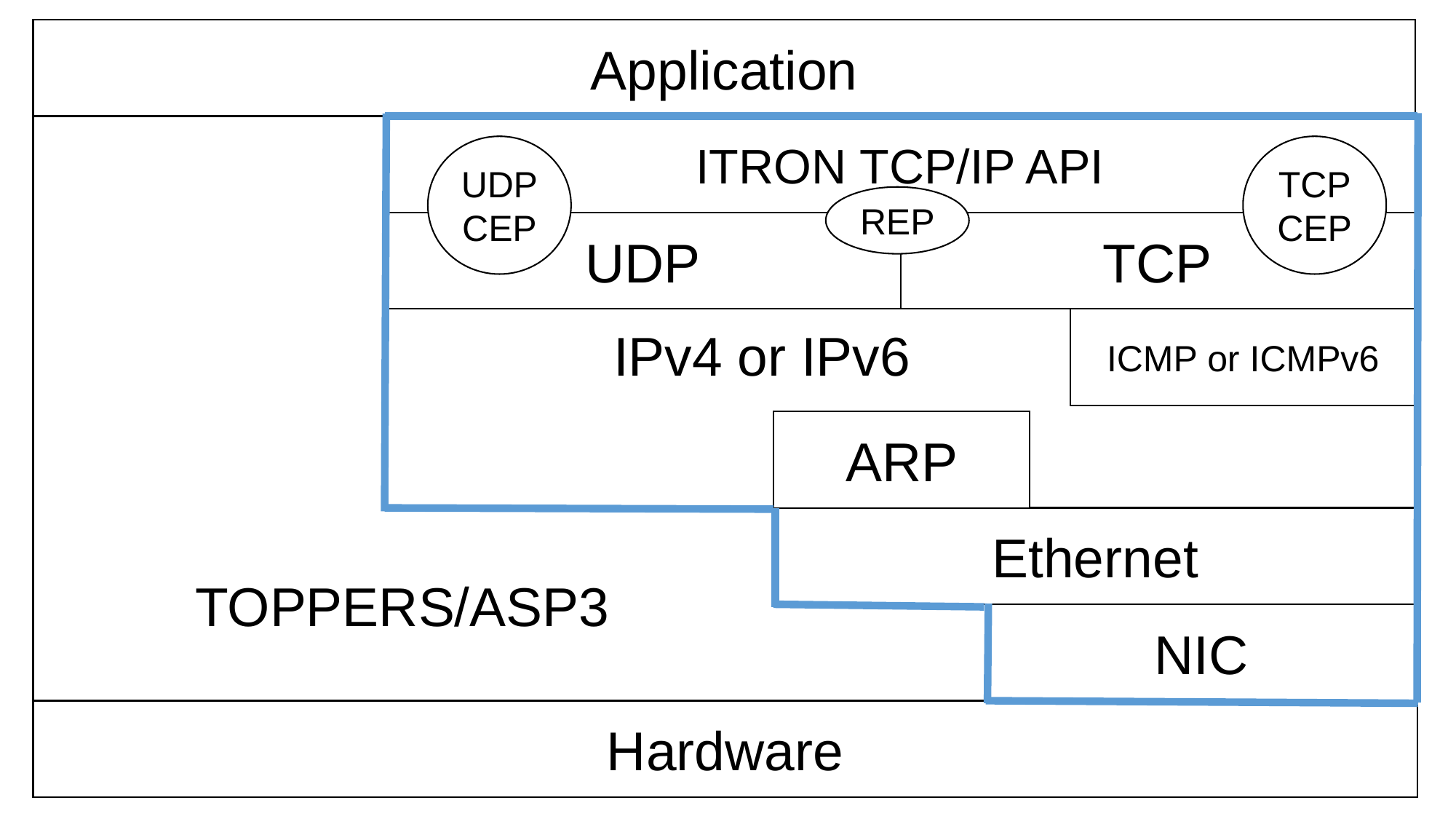

Application

ITRON TCP/IP API
UDP
CEP
TCP
CEP
REP
UDP
TCP
ICMP or ICMPv6
		IPv4 or IPv6

ARP
TOPPERS/ASP3
Ethernet
NIC
Hardware